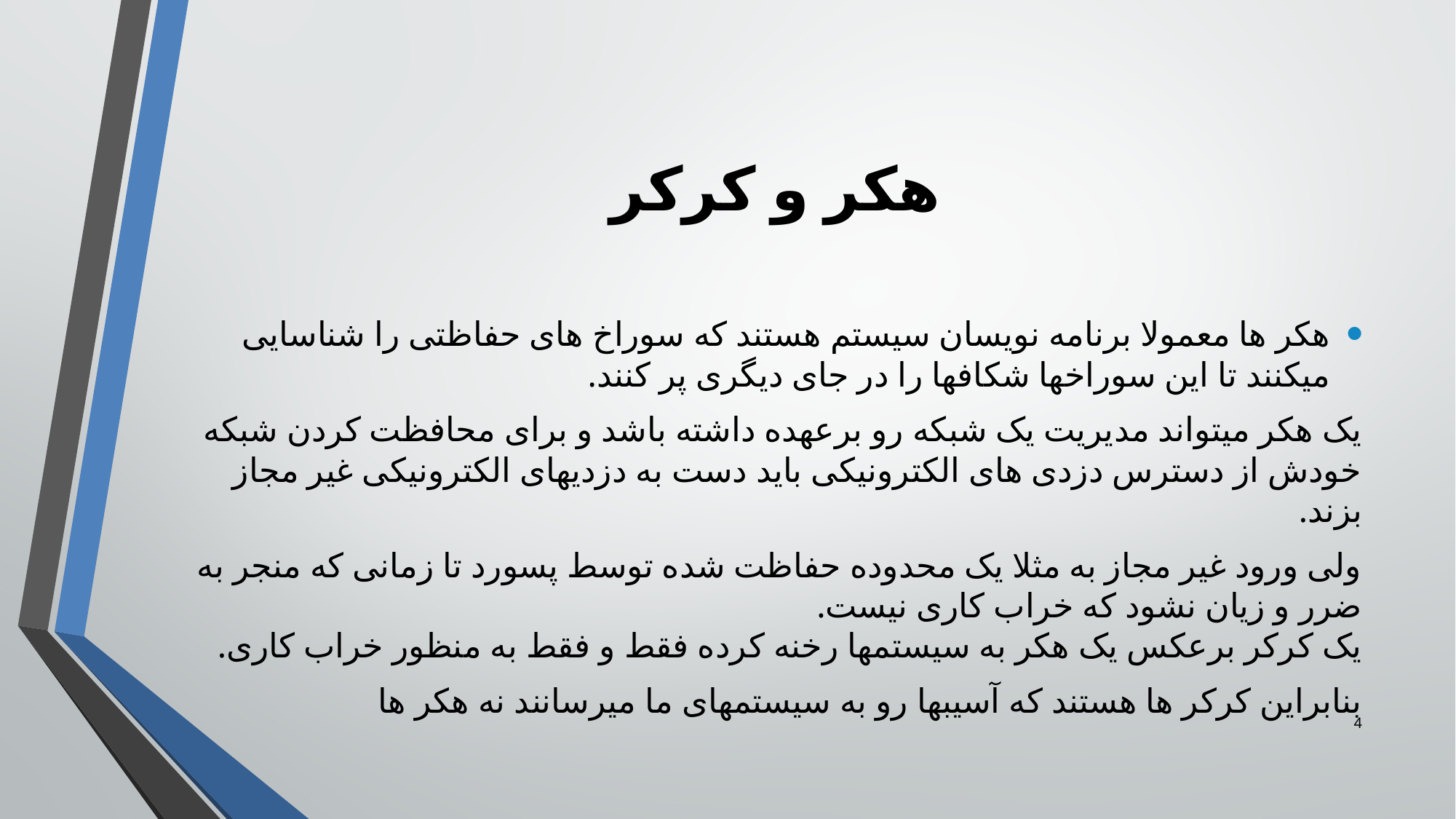

هکر و کرکر
هکر ها معمولا برنامه نویسان سیستم هستند که سوراخ های حفاظتی را شناسایی میکنند تا این سوراخها شکافها را در جای دیگری پر کنند.
یک هکر میتواند مدیریت یک شبکه رو برعهده داشته باشد و برای محافظت کردن شبکه خودش از دسترس دزدی های الکترونیکی باید دست به دزدیهای الکترونیکی غیر مجاز بزند.
ولی ورود غیر مجاز به مثلا یک محدوده حفاظت شده توسط پسورد تا زمانی که منجر به ضرر و زیان نشود که خراب کاری نیست.
یک کرکر برعکس یک هکر به سیستمها رخنه کرده فقط و فقط به منظور خراب کاری.
بنابراین کرکر ها هستند که آسیبها رو به سیستمهای ما میرسانند نه هکر ها
4